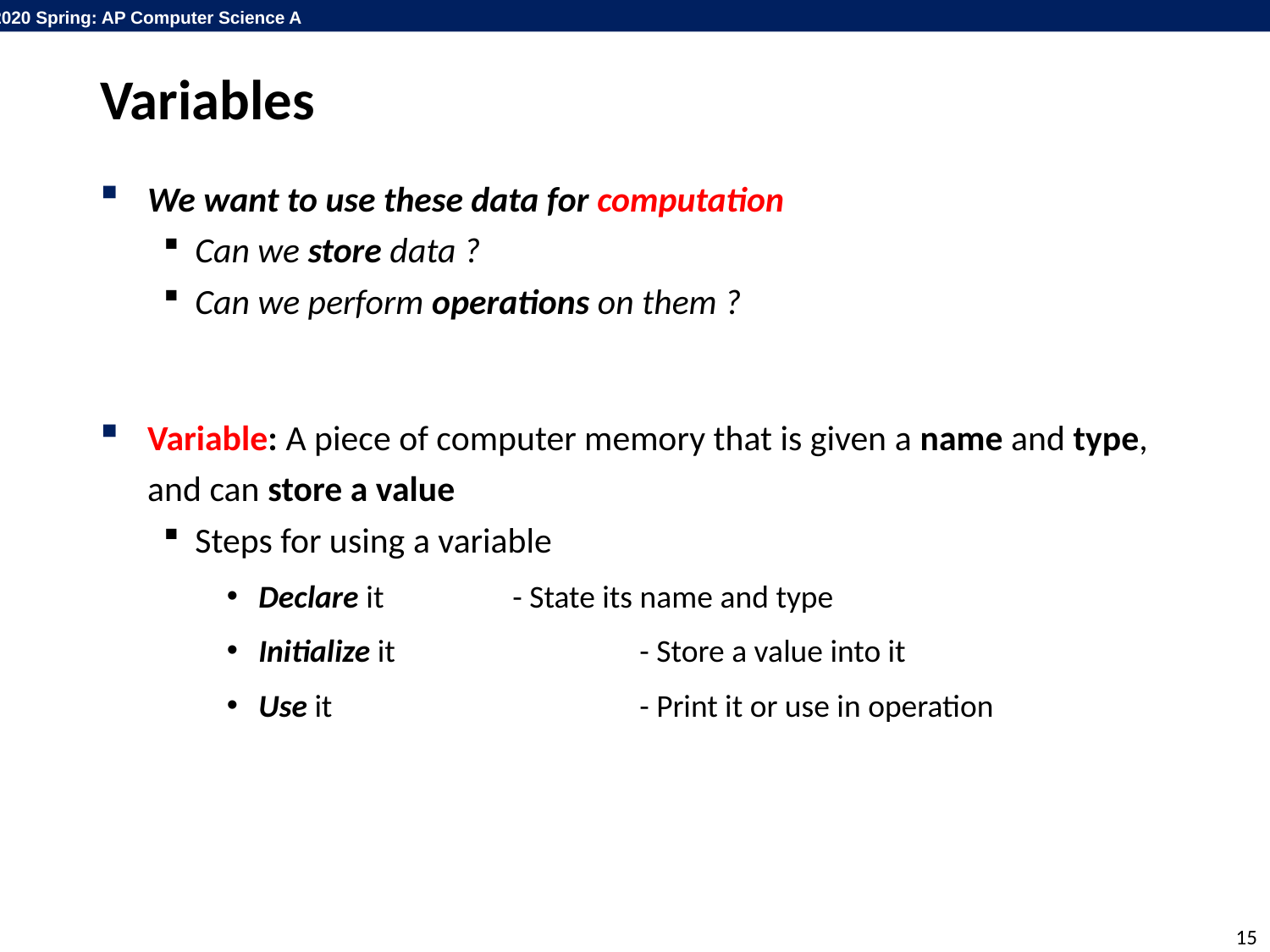

# Variables
We want to use these data for computation
Can we store data ?
Can we perform operations on them ?

Variable: A piece of computer memory that is given a name and type, and can store a value
Steps for using a variable
Declare it		- State its name and type
Initialize it		- Store a value into it
Use it			- Print it or use in operation

15